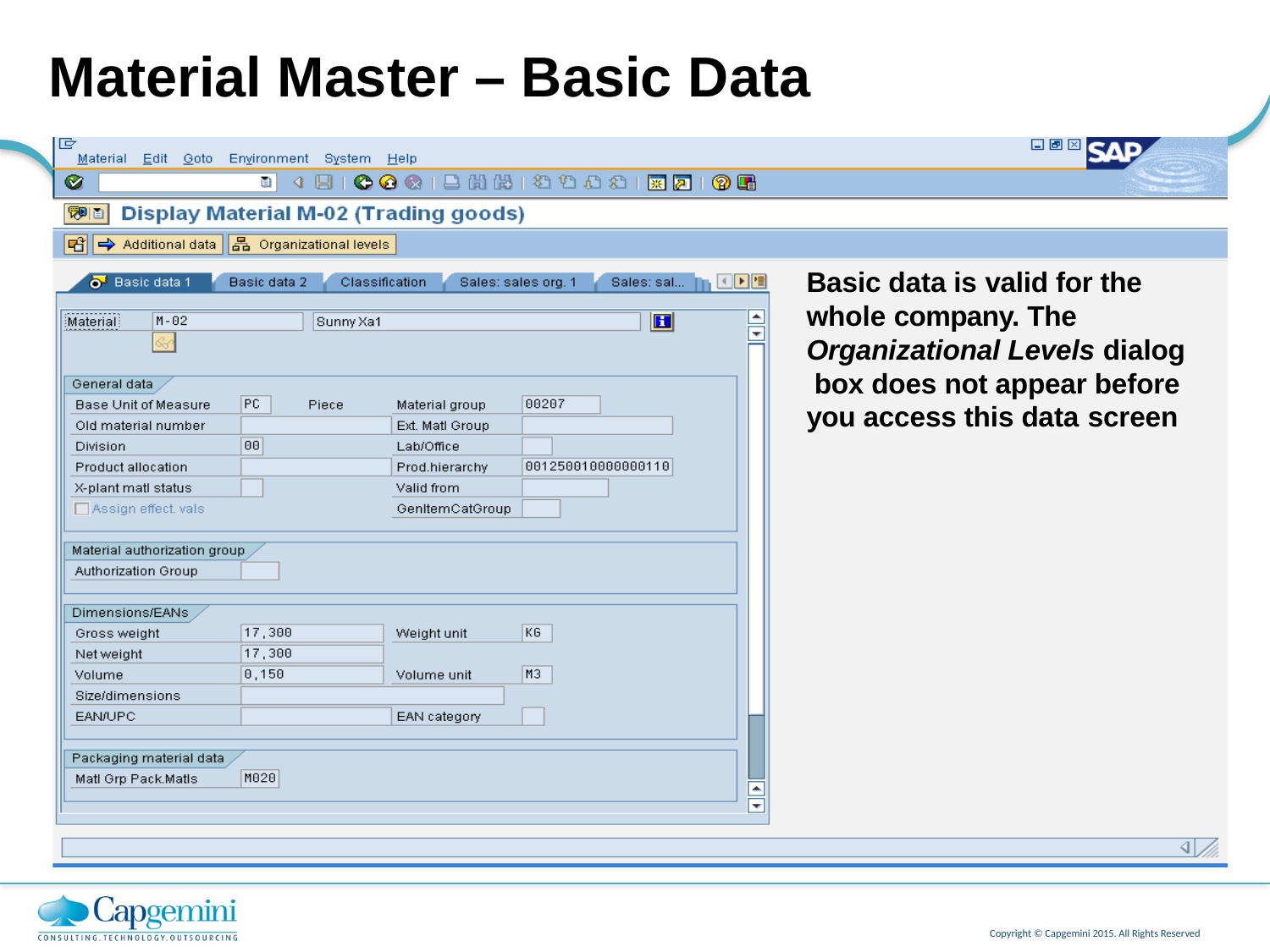

# Material Master – Basic Data

Basic data is valid for the  whole company. The  Organizational Levels dialog  box does not appear before  you access this data screen